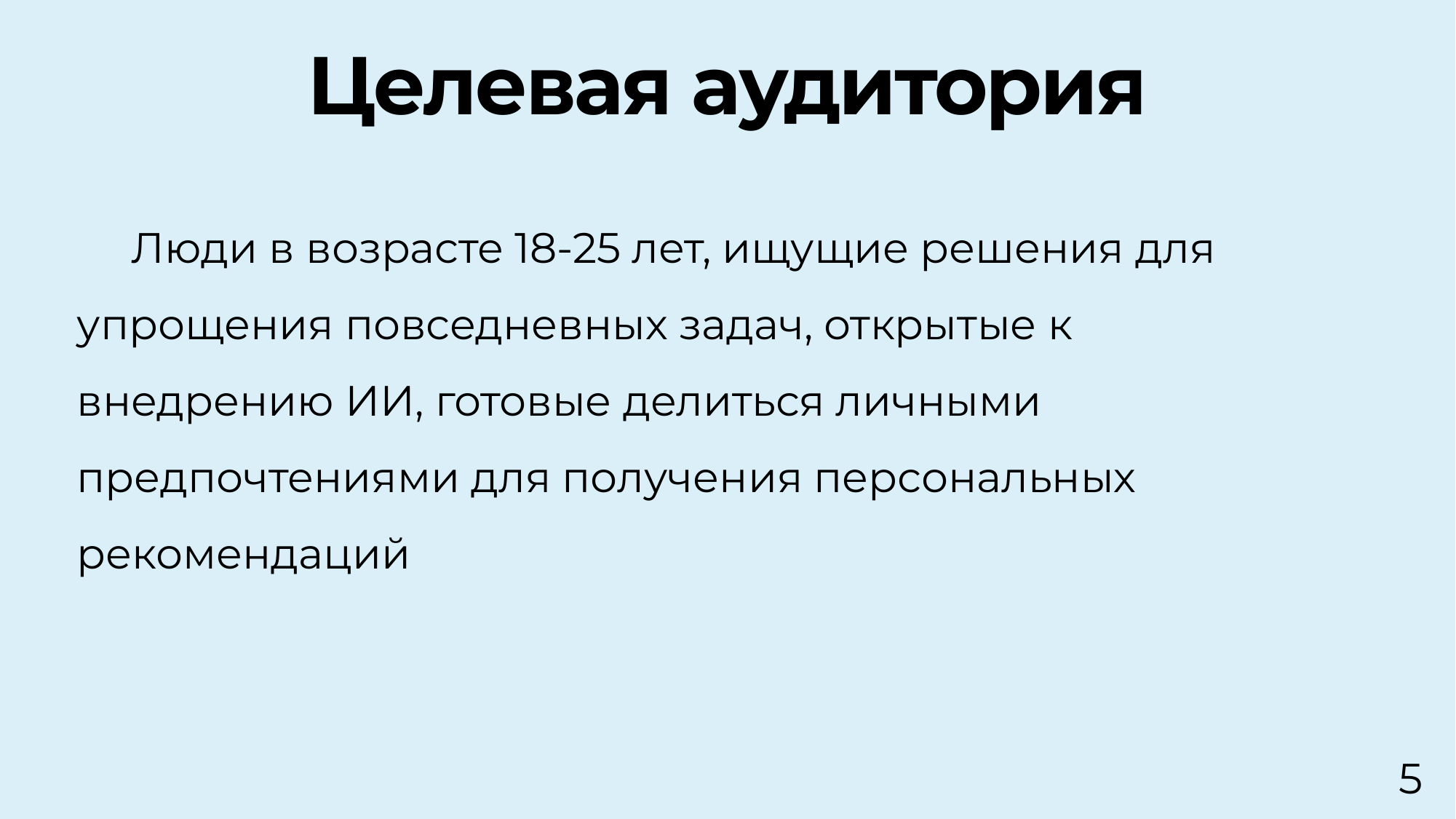

# Целевая аудитория
Люди в возрасте 18-25 лет, ищущие решения для упрощения повседневных задач, открытые к внедрению ИИ, готовые делиться личными предпочтениями для получения персональных рекомендаций
5